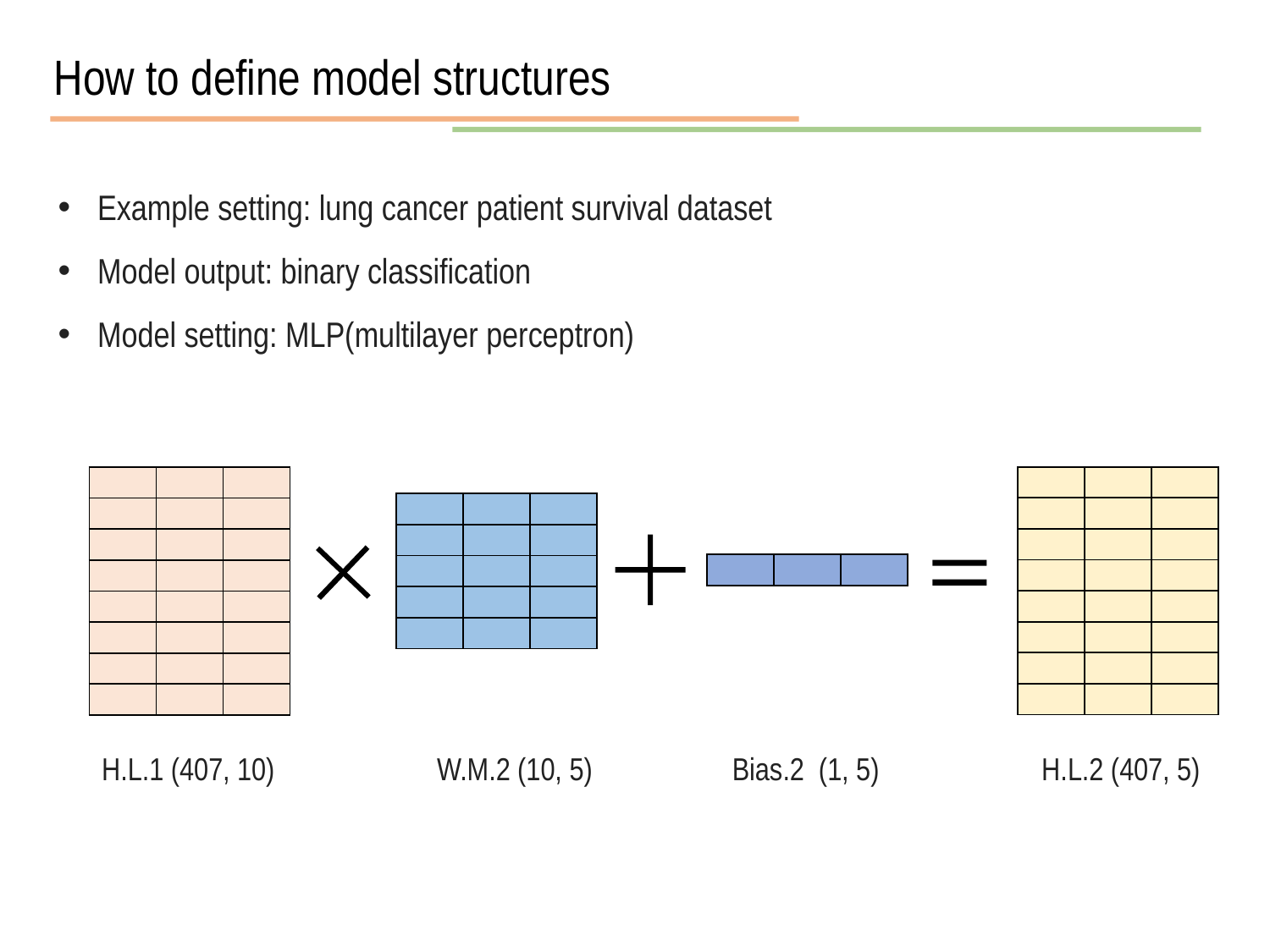

How to define model structures
Example setting: lung cancer patient survival dataset
Model output: binary classification
Model setting: MLP(multilayer perceptron)
|  |  |  |
| --- | --- | --- |
|  |  |  |
|  |  |  |
|  |  |  |
|  |  |  |
|  |  |  |
|  |  |  |
|  |  |  |
|  |  |  |
| --- | --- | --- |
|  |  |  |
|  |  |  |
|  |  |  |
|  |  |  |
|  |  |  |
|  |  |  |
|  |  |  |
|  |  |  |
| --- | --- | --- |
|  |  |  |
|  |  |  |
|  |  |  |
|  |  |  |

|  |  |  |
| --- | --- | --- |

H.L.1 (407, 10)
W.M.2 (10, 5)
Bias.2  (1, 5)
H.L.2 (407, 5)